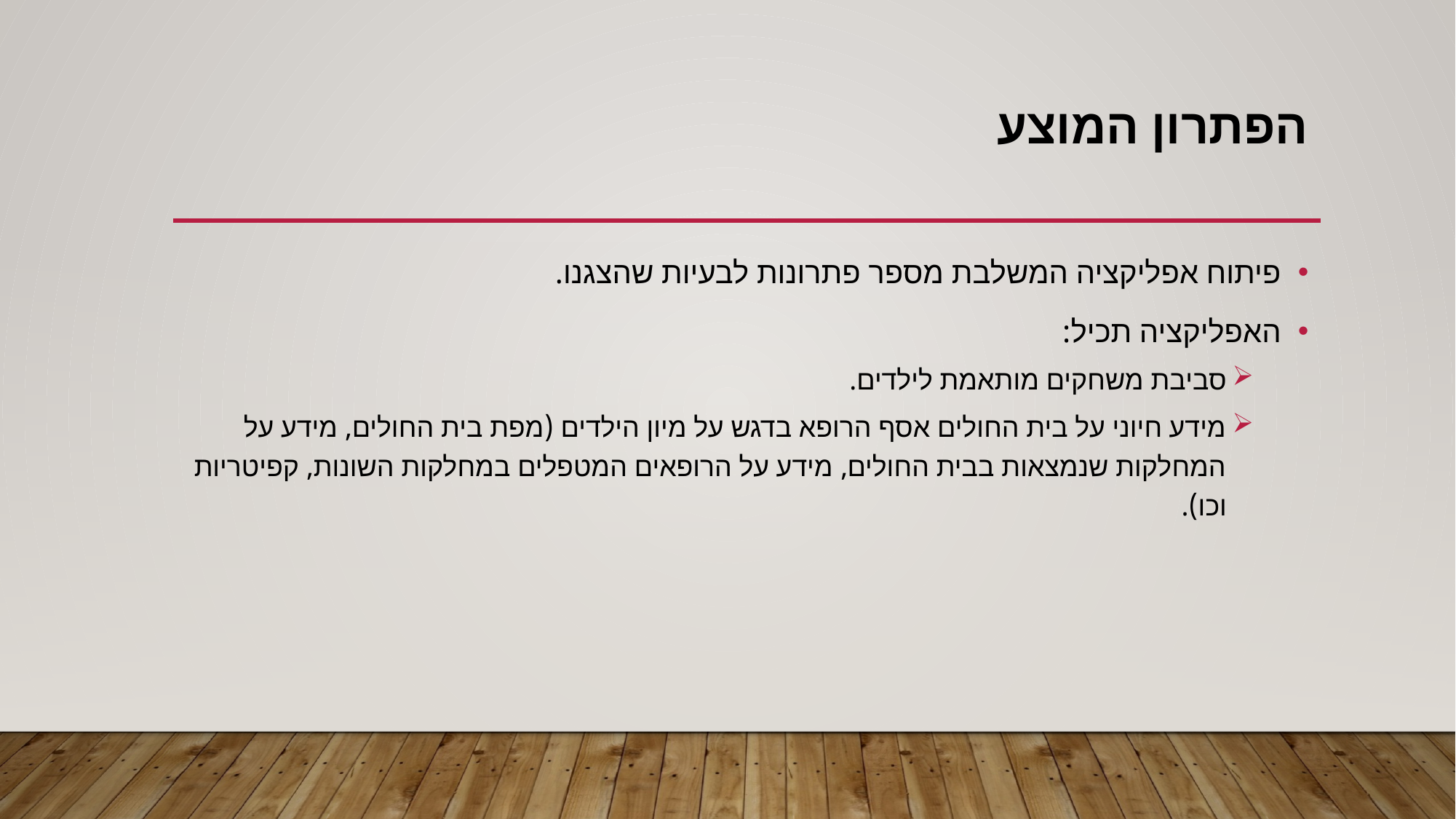

# הפתרון המוצע
פיתוח אפליקציה המשלבת מספר פתרונות לבעיות שהצגנו.
האפליקציה תכיל:
סביבת משחקים מותאמת לילדים.
מידע חיוני על בית החולים אסף הרופא בדגש על מיון הילדים (מפת בית החולים, מידע על המחלקות שנמצאות בבית החולים, מידע על הרופאים המטפלים במחלקות השונות, קפיטריות וכו).